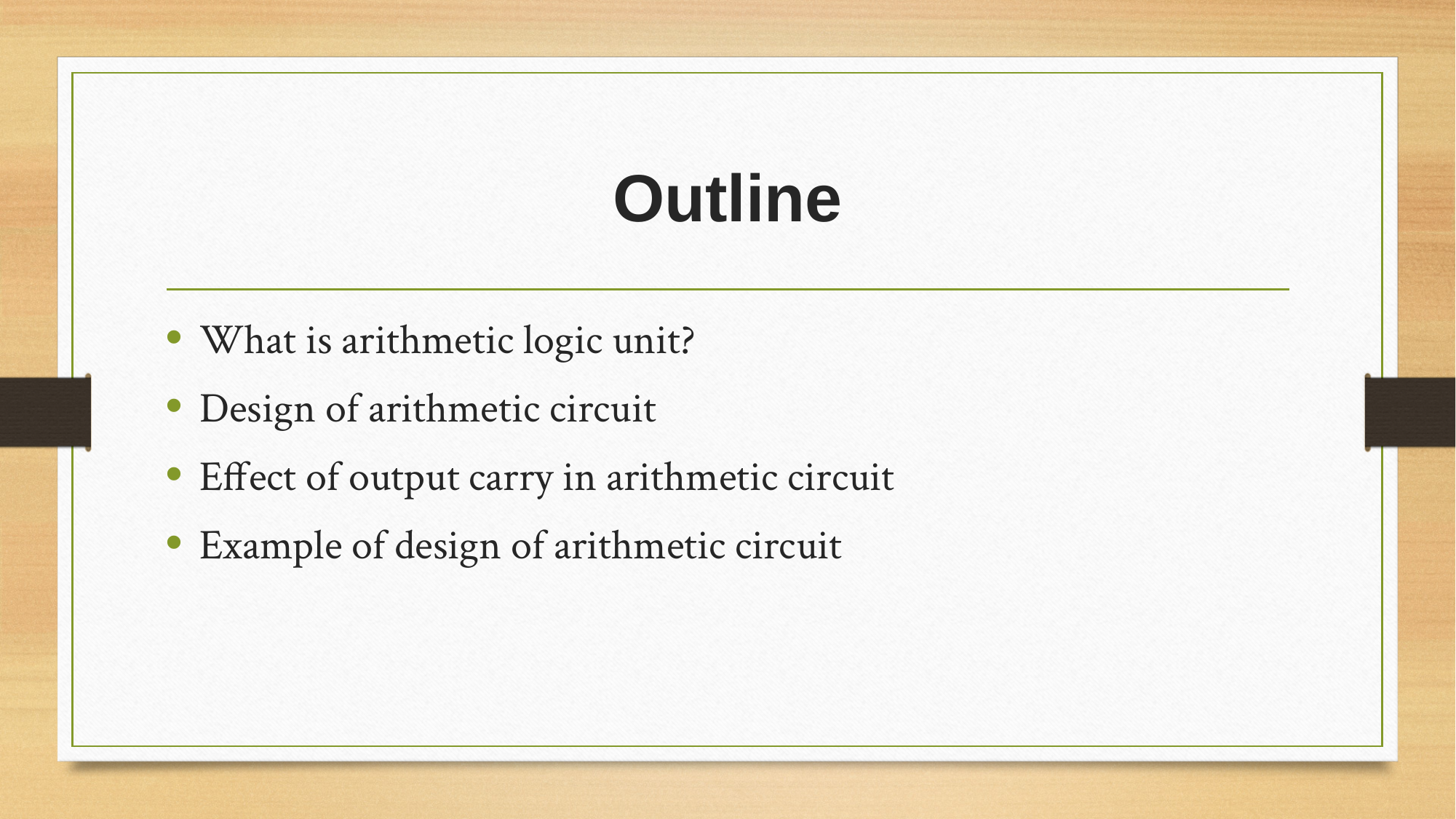

# Outline
What is arithmetic logic unit?
Design of arithmetic circuit
Effect of output carry in arithmetic circuit
Example of design of arithmetic circuit